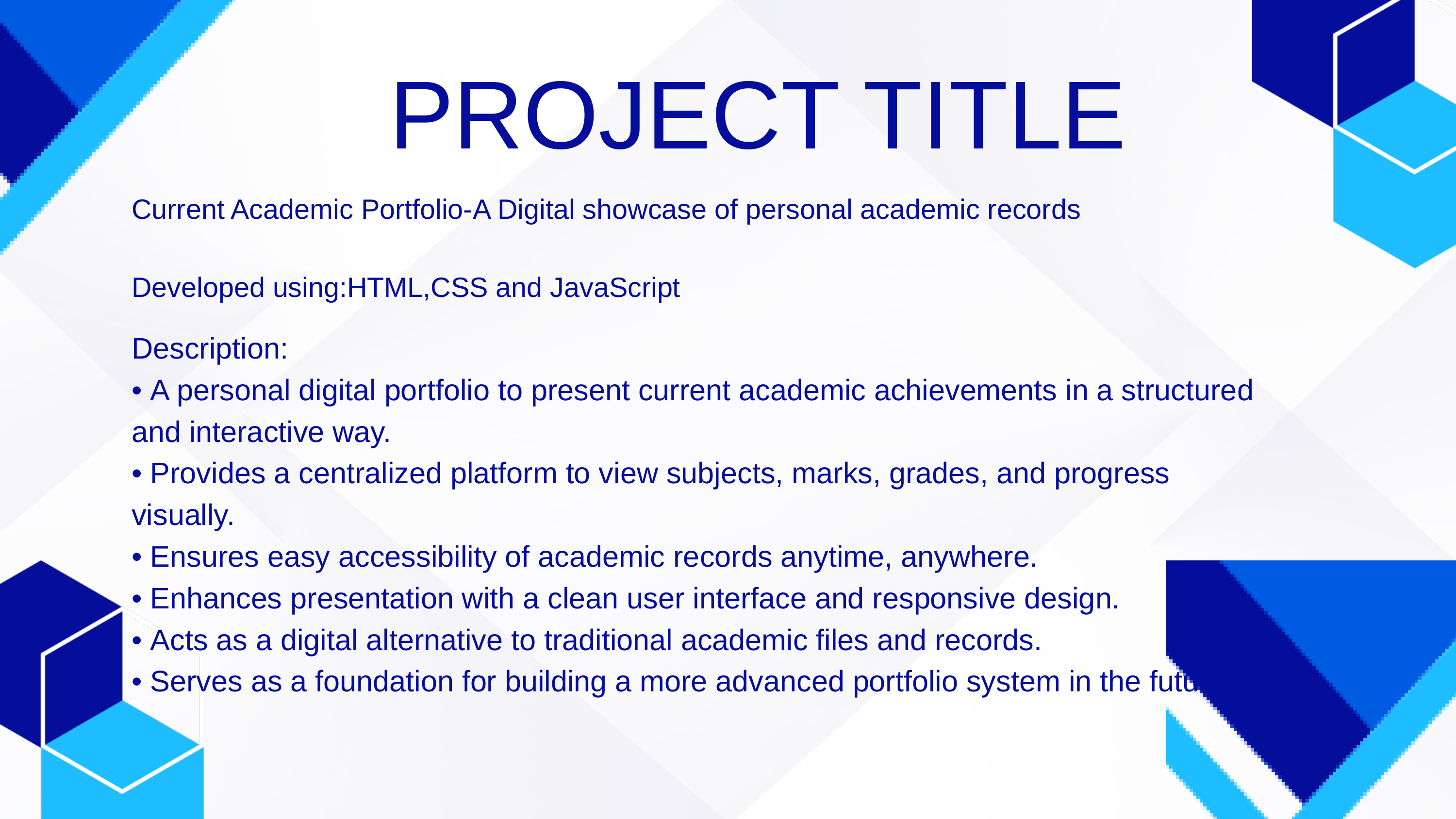

PROJECT TITLE
Current Academic Portfolio-A Digital showcase of personal academic records

Developed using:HTML,CSS and JavaScript
Description:
• A personal digital portfolio to present current academic achievements in a structured
and interactive way.
• Provides a centralized platform to view subjects, marks, grades, and progress
visually.
• Ensures easy accessibility of academic records anytime, anywhere.
• Enhances presentation with a clean user interface and responsive design.
• Acts as a digital alternative to traditional academic files and records.
• Serves as a foundation for building a more advanced portfolio system in the future.